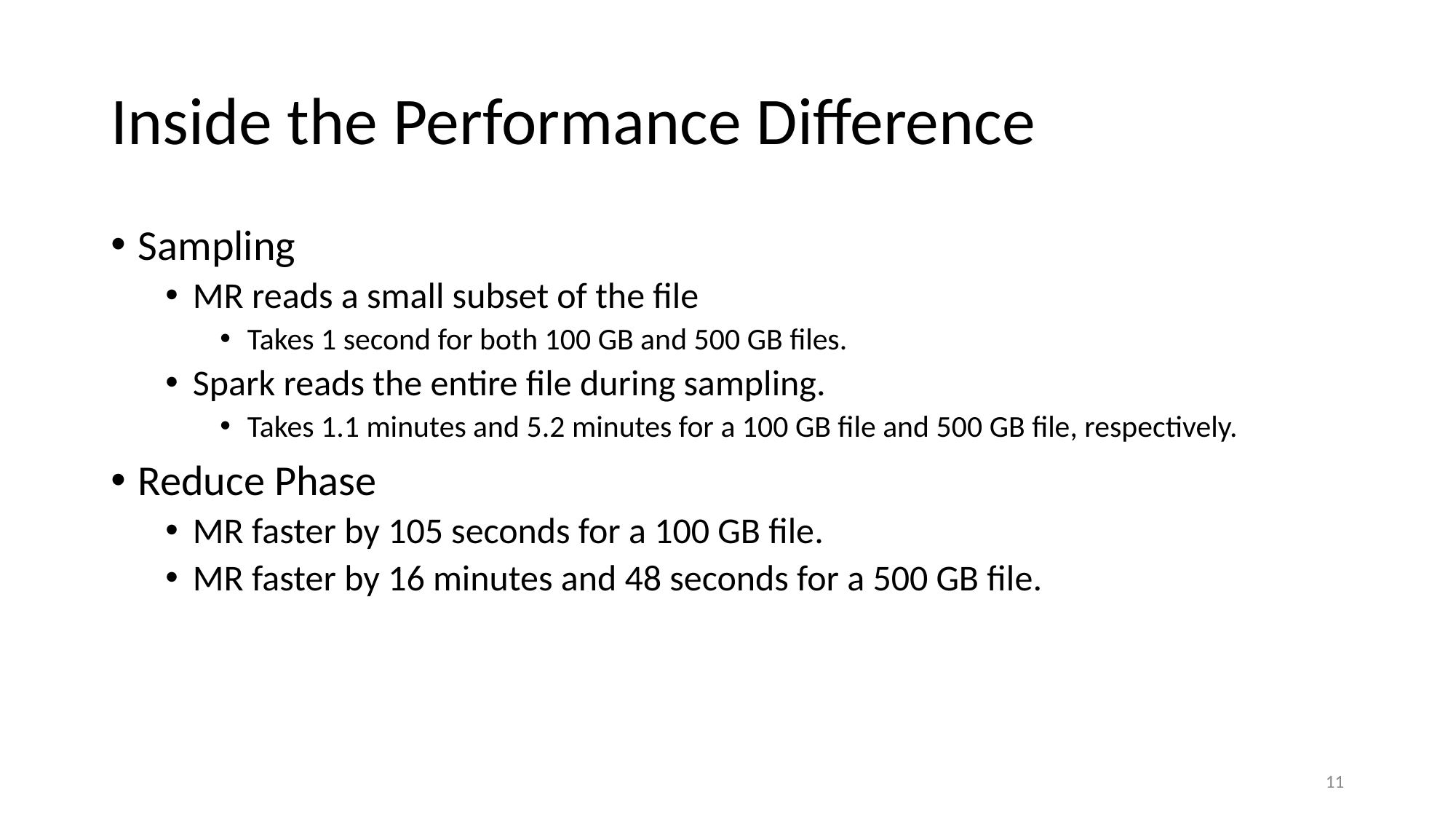

# Inside the Performance Difference
Sampling
MR reads a small subset of the file
Takes 1 second for both 100 GB and 500 GB files.
Spark reads the entire file during sampling.
Takes 1.1 minutes and 5.2 minutes for a 100 GB file and 500 GB file, respectively.
Reduce Phase
MR faster by 105 seconds for a 100 GB file.
MR faster by 16 minutes and 48 seconds for a 500 GB file.

11